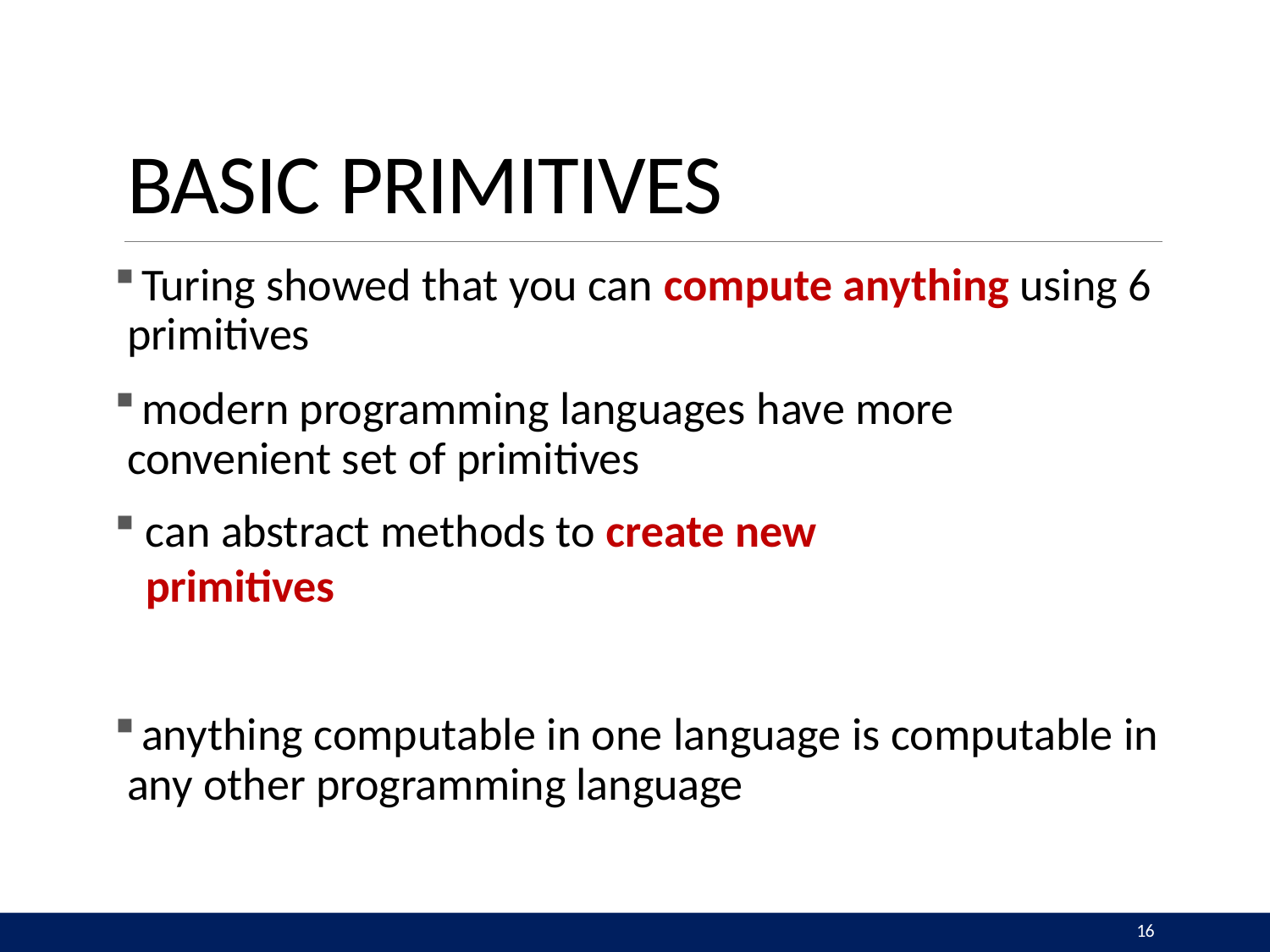

# BASIC PRIMITIVES

	Turing showed that you can compute anything using 6 primitives
	modern programming languages have more convenient set of primitives
can abstract methods to create new primitives

	anything computable in one language is computable in any other programming language

16